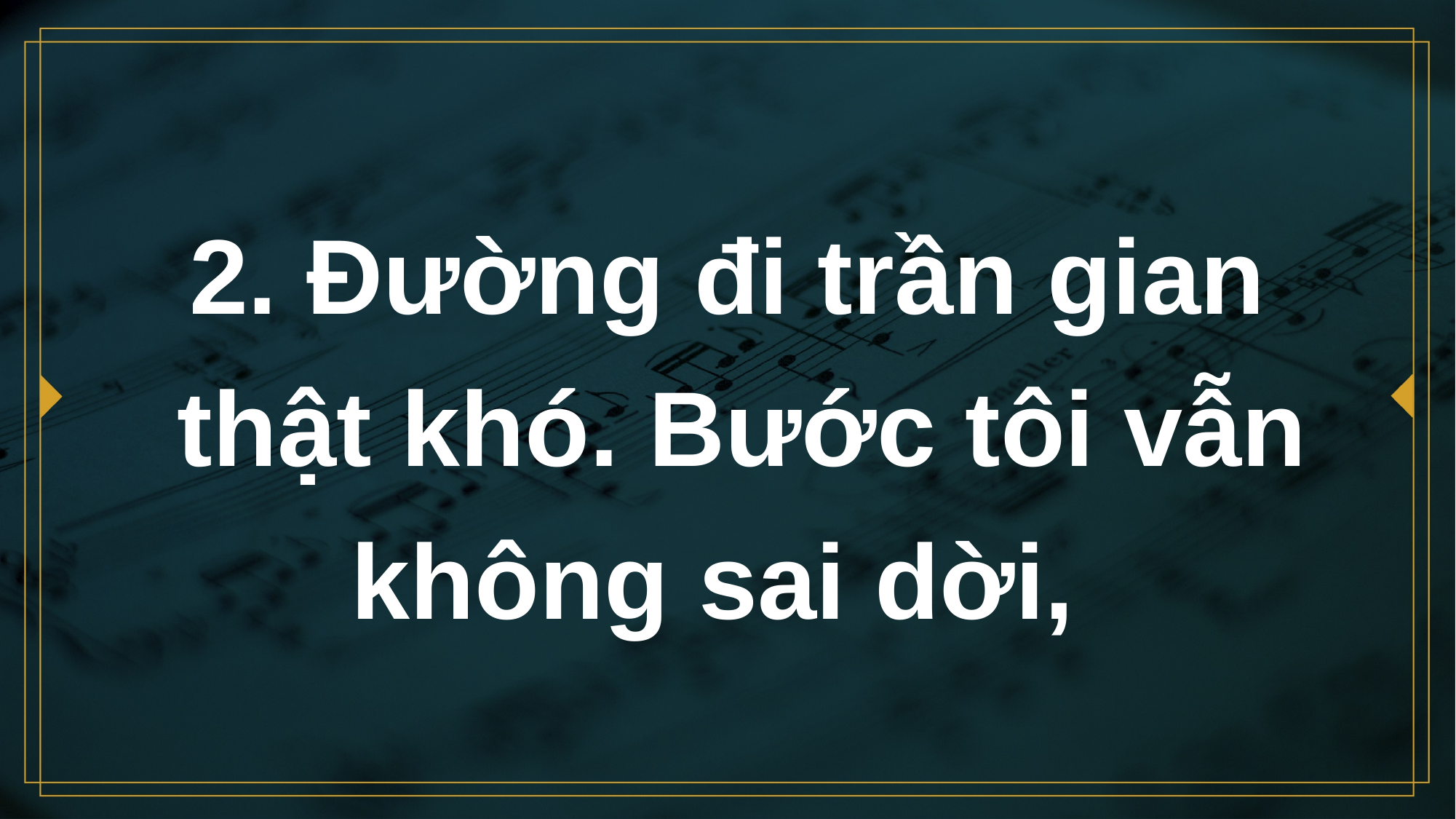

# 2. Ðường đi trần gian thật khó. Bước tôi vẫn không sai dời,